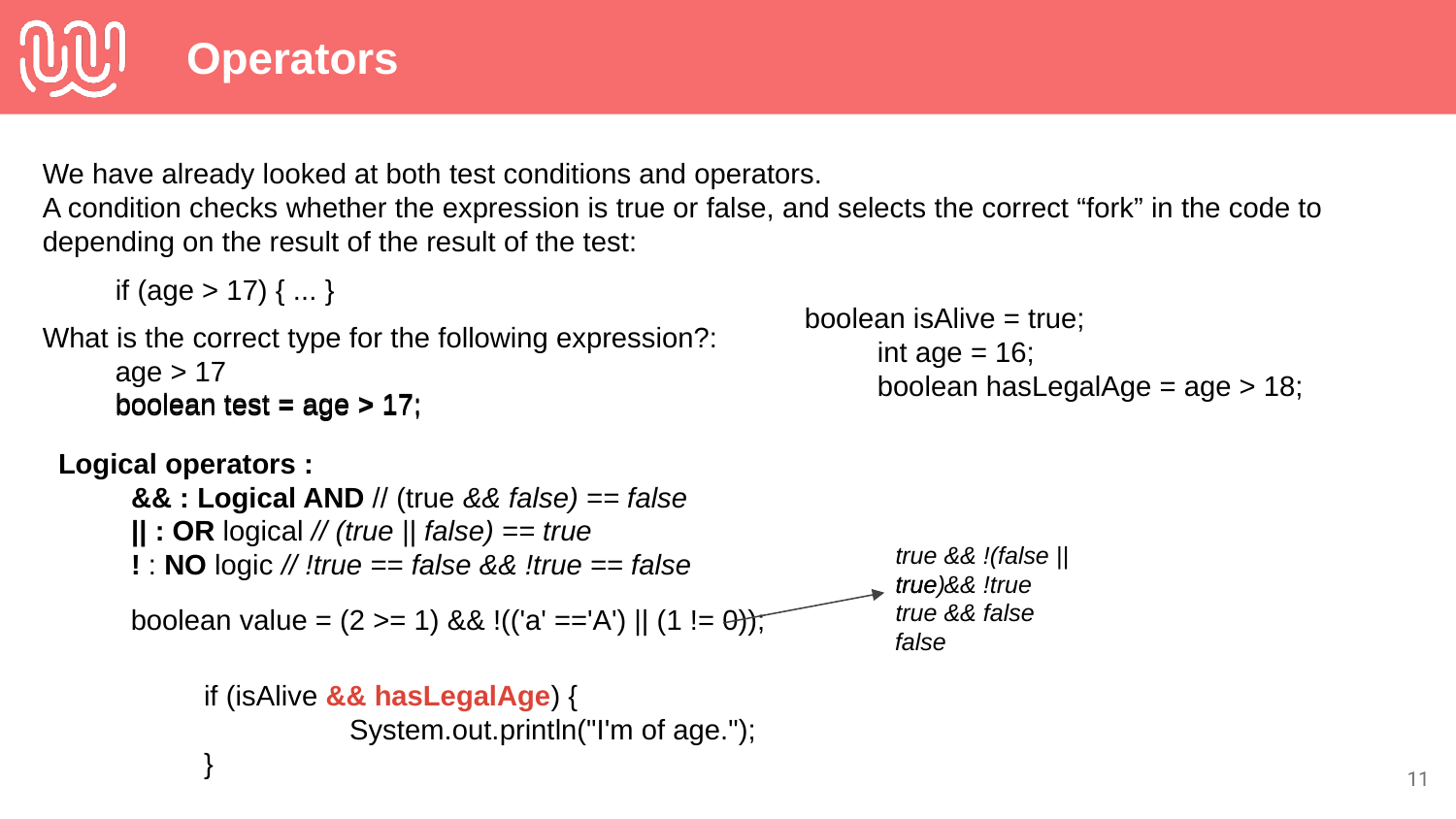

# Operators
We have already looked at both test conditions and operators.
A condition checks whether the expression is true or false, and selects the correct “fork” in the code to depending on the result of the result of the test:

if (age > 17) { ... }

What is the correct type for the following expression?:
age > 17
boolean test = age > 17;
boolean isAlive = true;
	int age = 16;
	boolean hasLegalAge = age > 18;
boolean test = age > 17;
Logical operators :
&& : Logical AND // (true && false) == false
|| : OR logical // (true || false) == true
! : NO logic // !true == false && !true == false
true && !(false || true)
true && !true
true && false
boolean value = (2 >= 1) && !(('a' =='A') || (1 != 0));
false

	if (isAlive && hasLegalAge) {
		System.out.println("I'm of age.");
	}
11